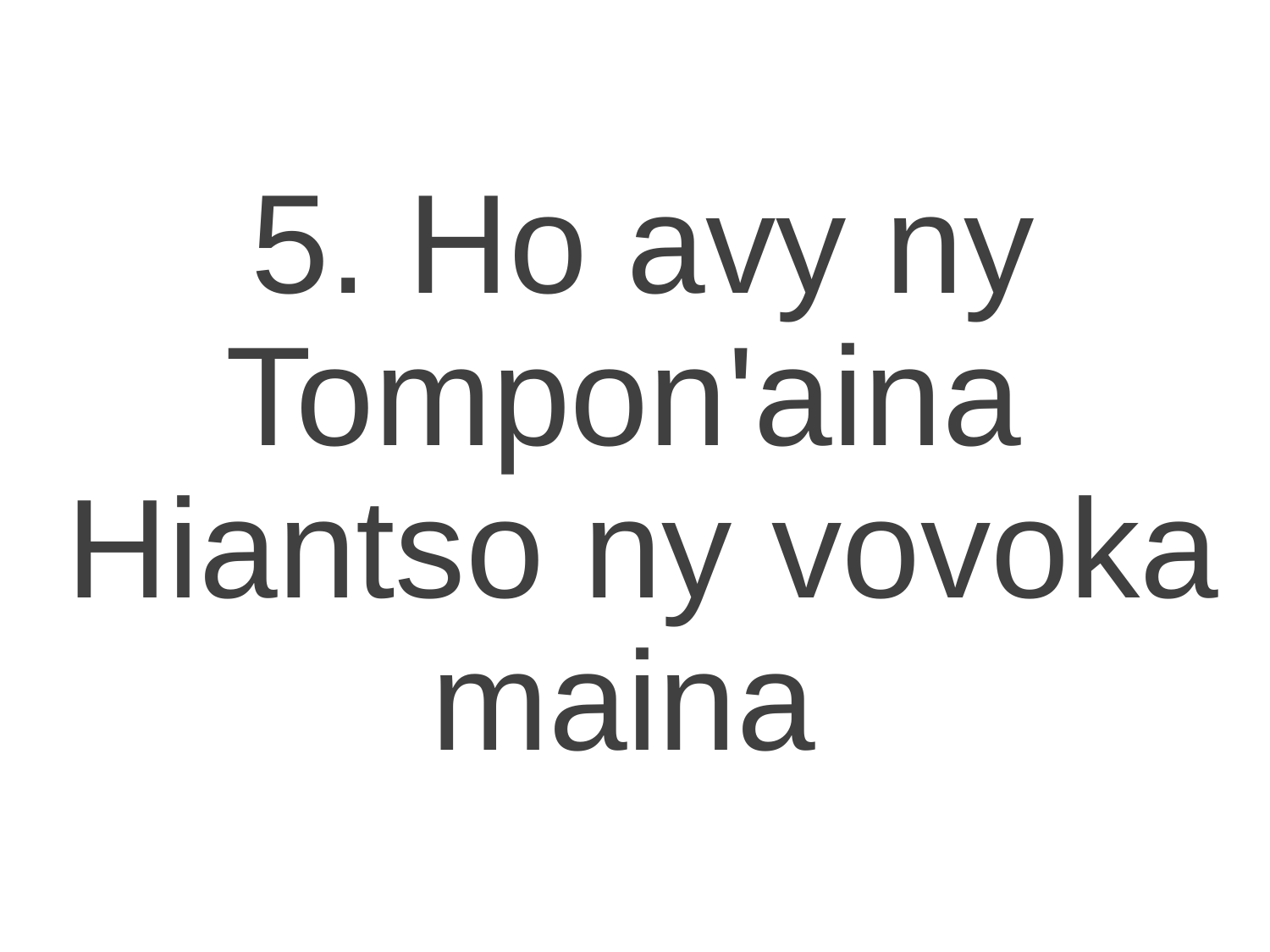

5. Ho avy ny Tompon'aina
Hiantso ny vovoka maina